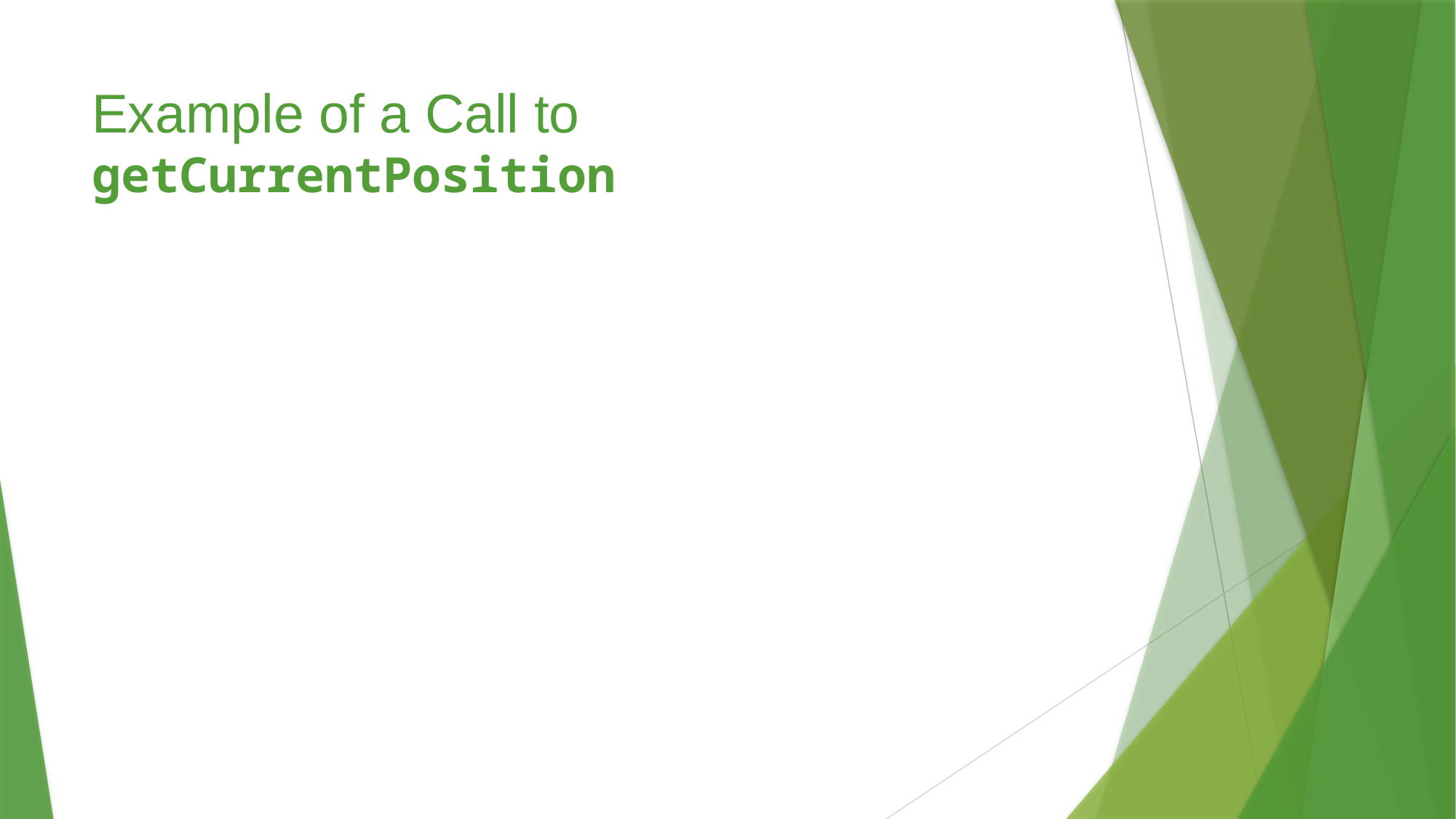

# Example of a Call to getCurrentPosition